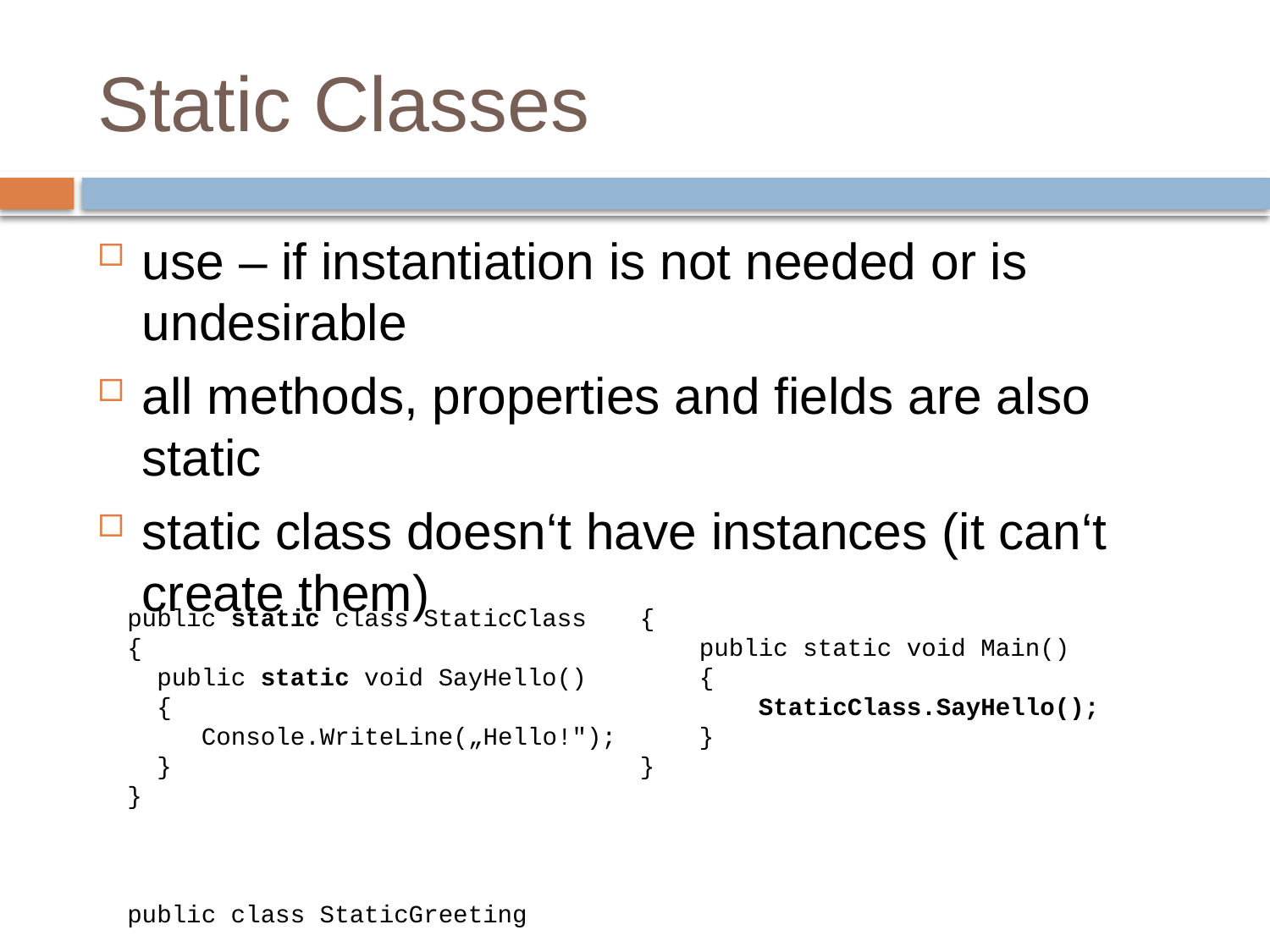

# Static Classes
use – if instantiation is not needed or is undesirable
all methods, properties and fields are also static
static class doesn‘t have instances (it can‘t create them)

public static class StaticClass
{
  public static void SayHello()
  {
     Console.WriteLine(„Hello!");
  }
}

public class StaticGreeting
{
    public static void Main()
    {
        StaticClass.SayHello();
    }
}